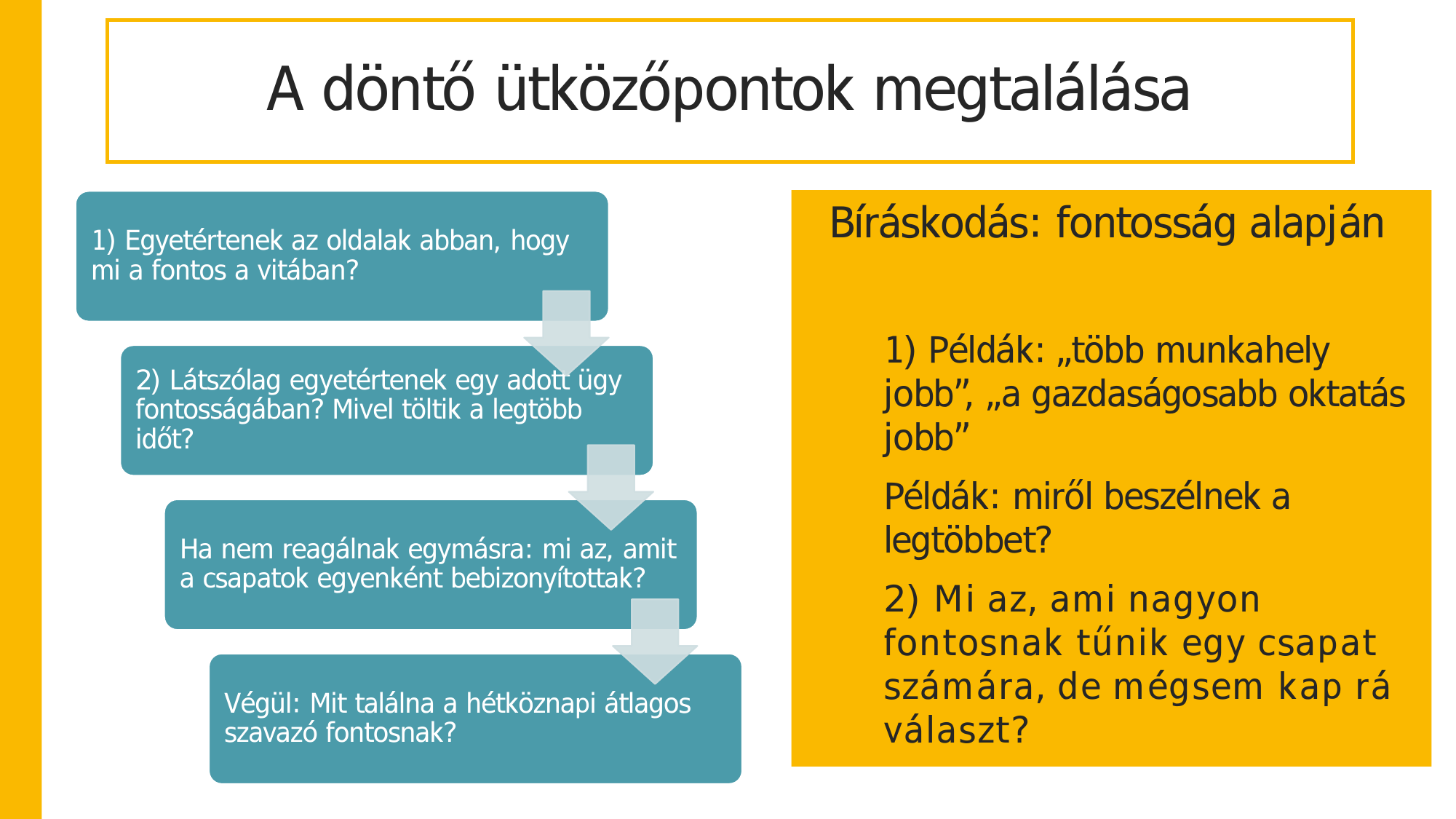

# A döntő ütközőpontok megtalálása
Bíráskodás: fontosság alapján

1) Példák: „több munkahely jobb”, „a gazdaságosabb oktatás jobb”
Példák: miről beszélnek a legtöbbet?
2) Mi az, ami nagyon fontosnak tűnik egy csapat számára, de mégsem kap rá választ?
1) Egyetértenek az oldalak abban, hogy mi a fontos a vitában?
2) Látszólag egyetértenek egy adott ügy fontosságában? Mivel töltik a legtöbb időt?
Ha nem reagálnak egymásra: mi az, amit a csapatok egyenként bebizonyítottak?
Végül: Mit találna a hétköznapi átlagos szavazó fontosnak?